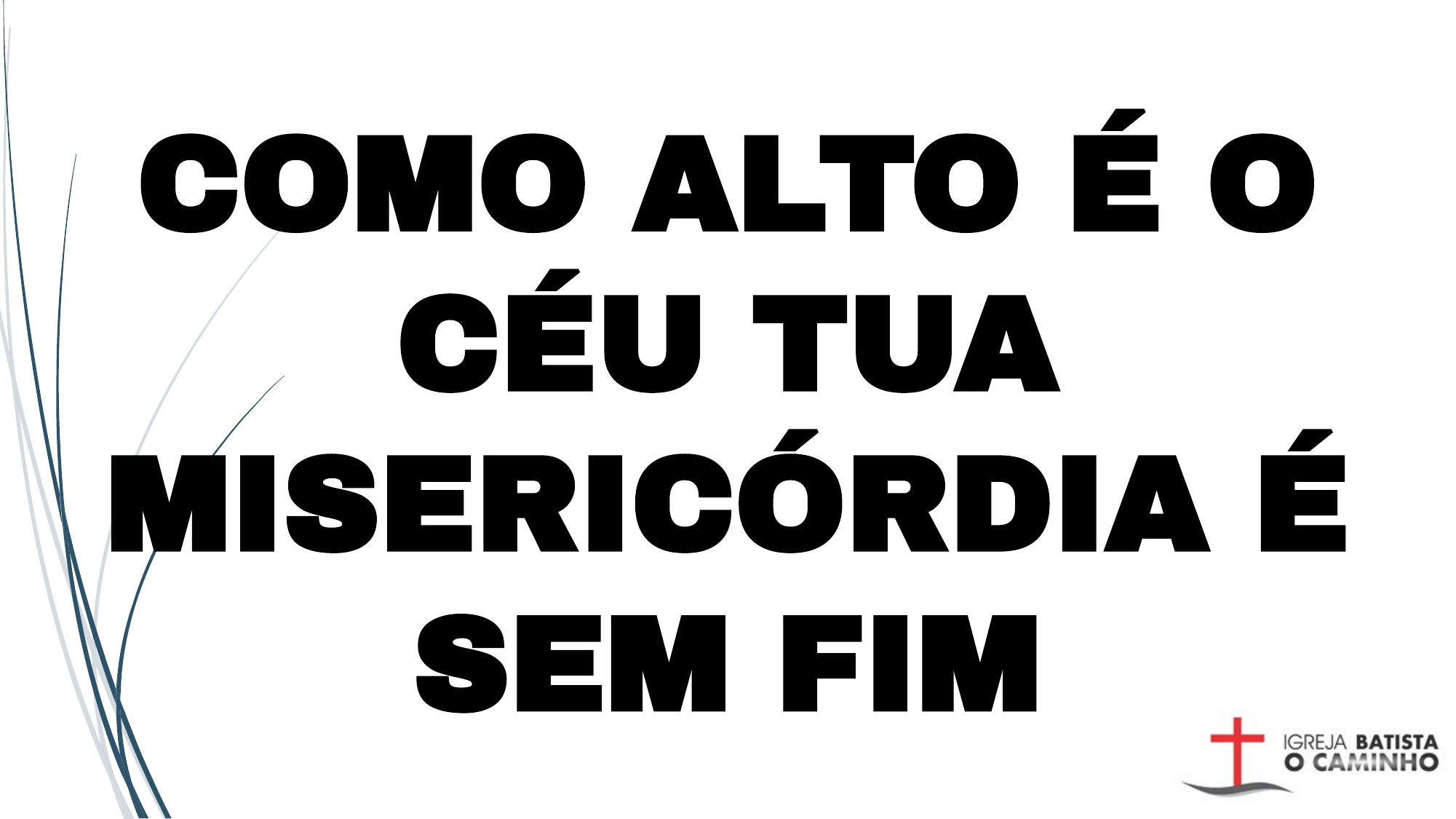

# COMO ALTO É O CÉU TUA MISERICÓRDIA É SEM FIM